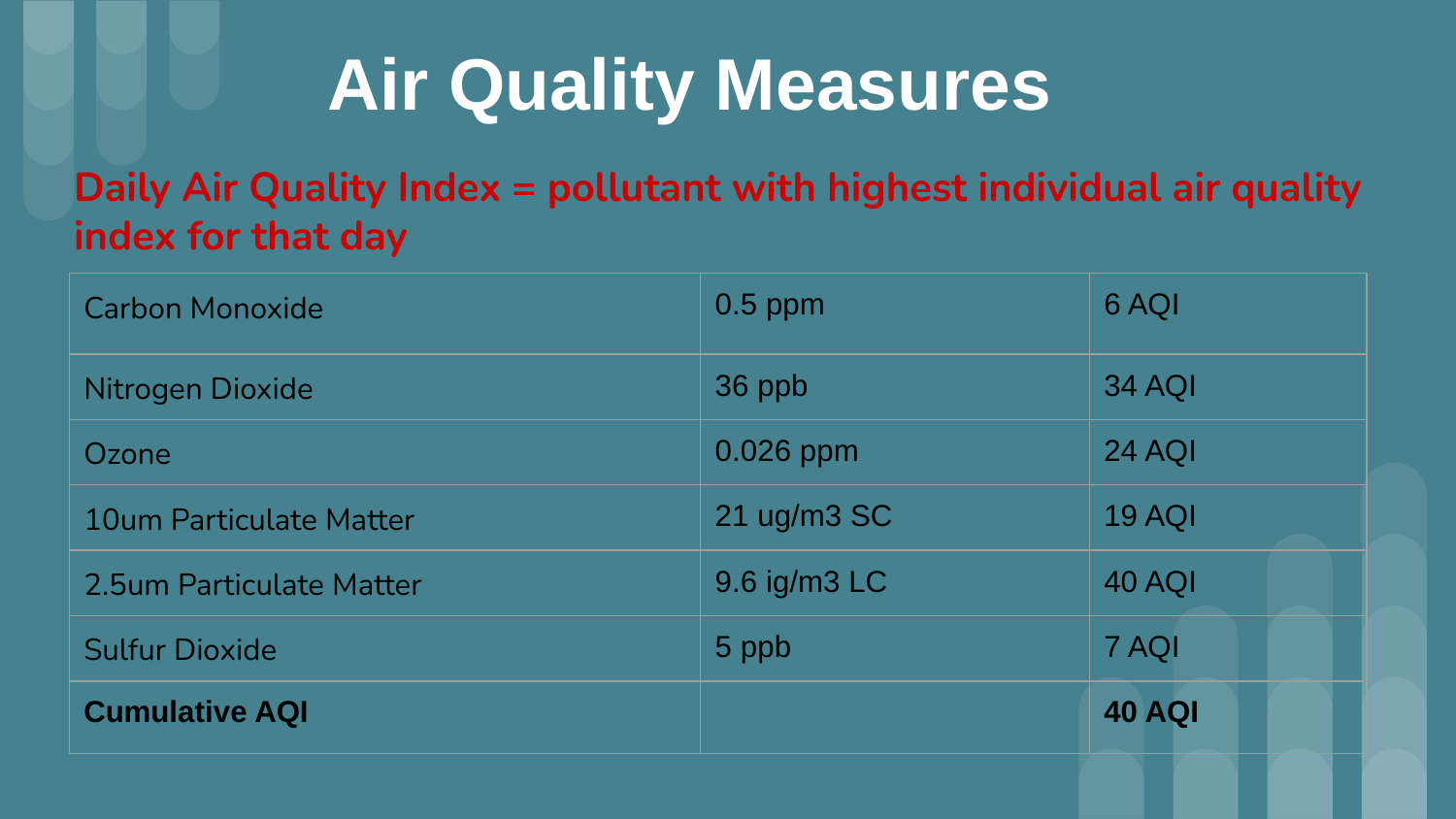

# Air Quality Measures
Daily Air Quality Index = pollutant with highest individual air quality index for that day
| Carbon Monoxide | 0.5 ppm | 6 AQI |
| --- | --- | --- |
| Nitrogen Dioxide | 36 ppb | 34 AQI |
| Ozone | 0.026 ppm | 24 AQI |
| 10um Particulate Matter | 21 ug/m3 SC | 19 AQI |
| 2.5um Particulate Matter | 9.6 ig/m3 LC | 40 AQI |
| Sulfur Dioxide | 5 ppb | 7 AQI |
| Cumulative AQI |  | 40 AQI |